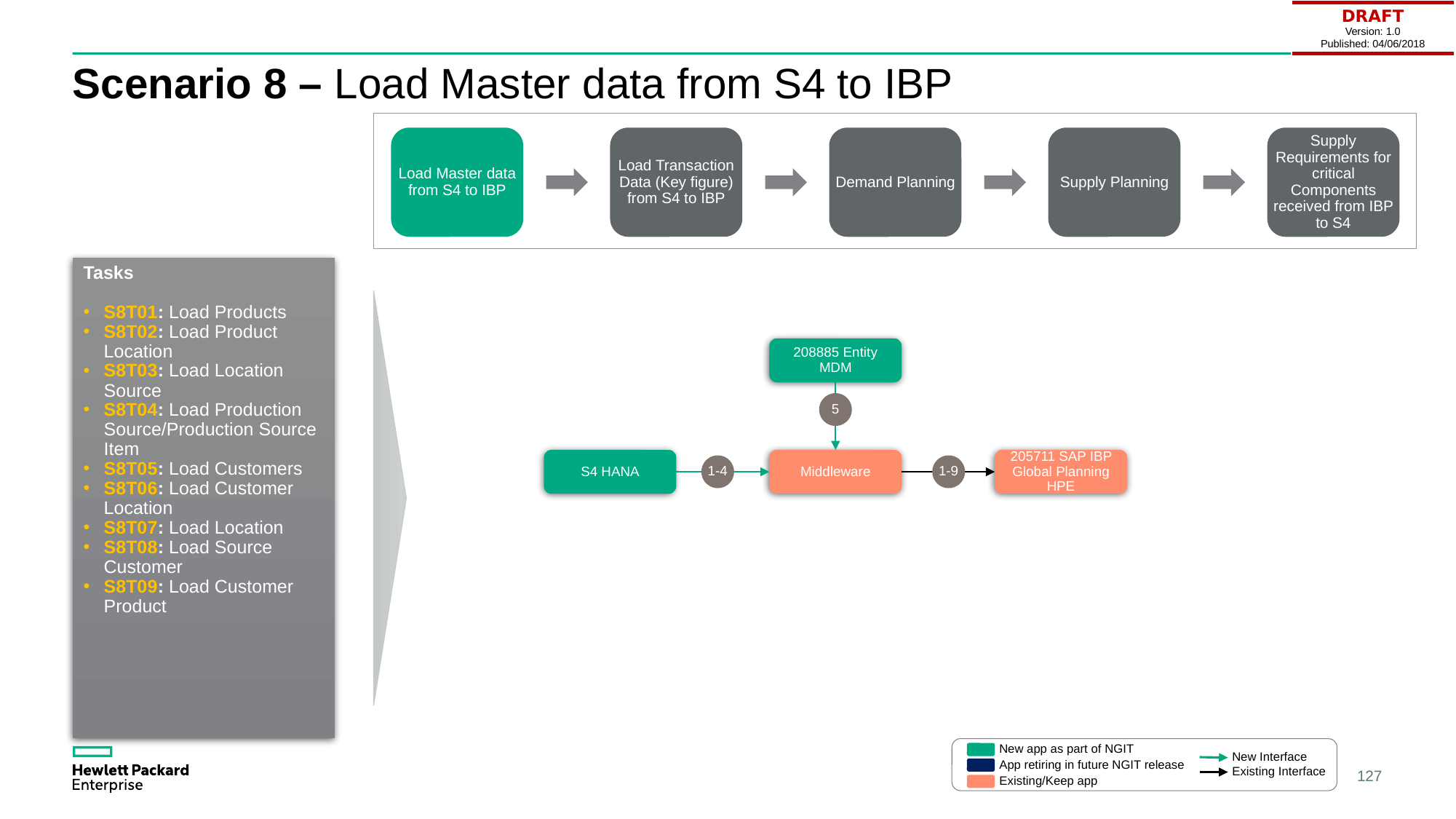

| DRAFT Version: 1.0 Published: 04/06/2018 |
| --- |
# Scenario 8 – Load Master data from S4 to IBP

Load Master data from S4 to IBP
Load Transaction Data (Key figure) from S4 to IBP
Demand Planning
Supply Planning
Supply Requirements for critical Components received from IBP to S4

Tasks

S8T01: Load Products
S8T02: Load Product Location
S8T03: Load Location Source
S8T04: Load Production Source/Production Source Item
S8T05: Load Customers
S8T06: Load Customer Location
S8T07: Load Location
S8T08: Load Source Customer
S8T09: Load Customer Product
208885 Entity MDM
5
S4 HANA
Middleware
205711 SAP IBP Global Planning HPE
1-4
1-9

New app as part of NGIT

New Interface
App retiring in future NGIT release

Existing Interface
Existing/Keep app

127